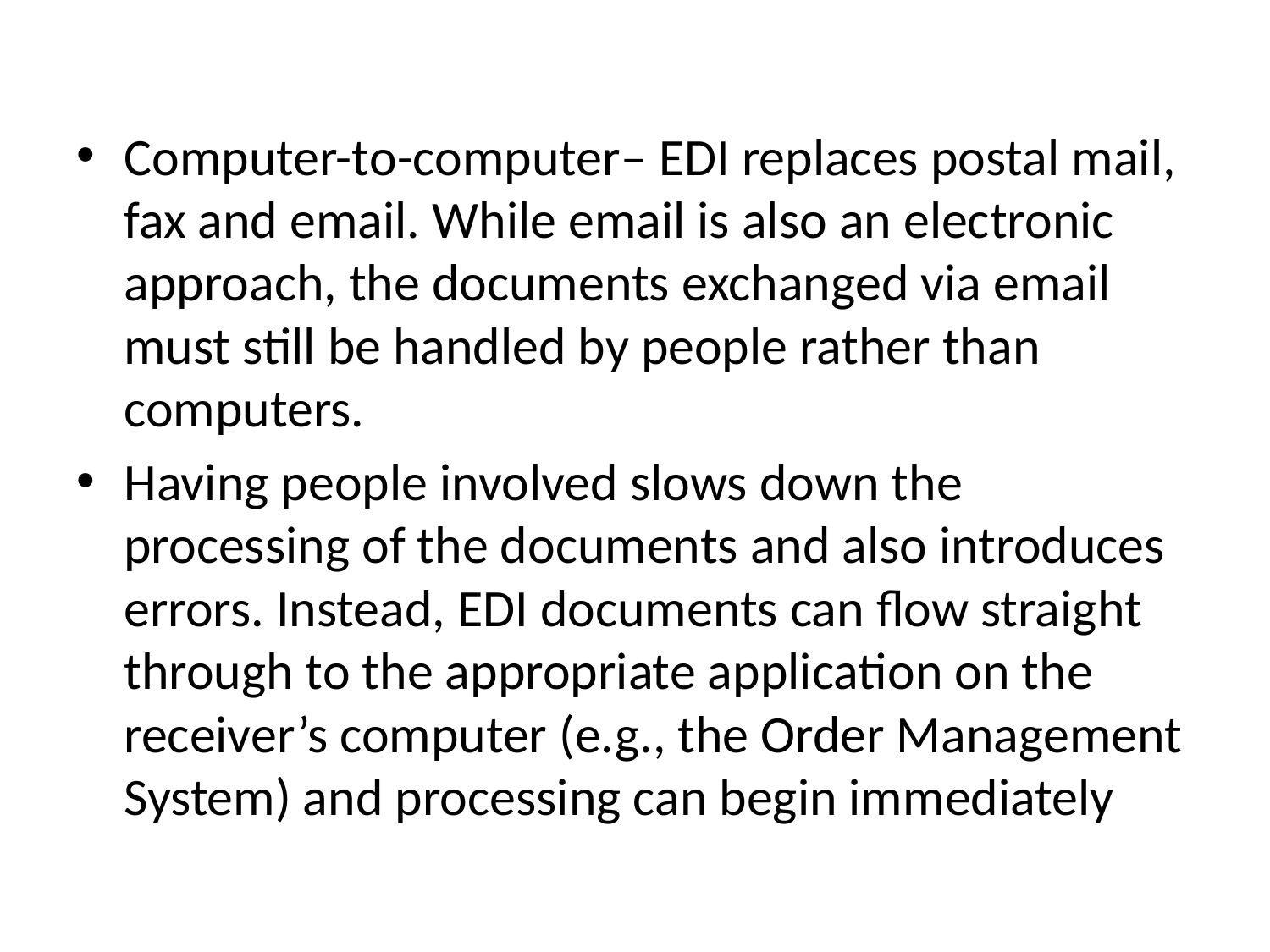

Computer-to-computer– EDI replaces postal mail, fax and email. While email is also an electronic approach, the documents exchanged via email must still be handled by people rather than computers.
Having people involved slows down the processing of the documents and also introduces errors. Instead, EDI documents can flow straight through to the appropriate application on the receiver’s computer (e.g., the Order Management System) and processing can begin immediately